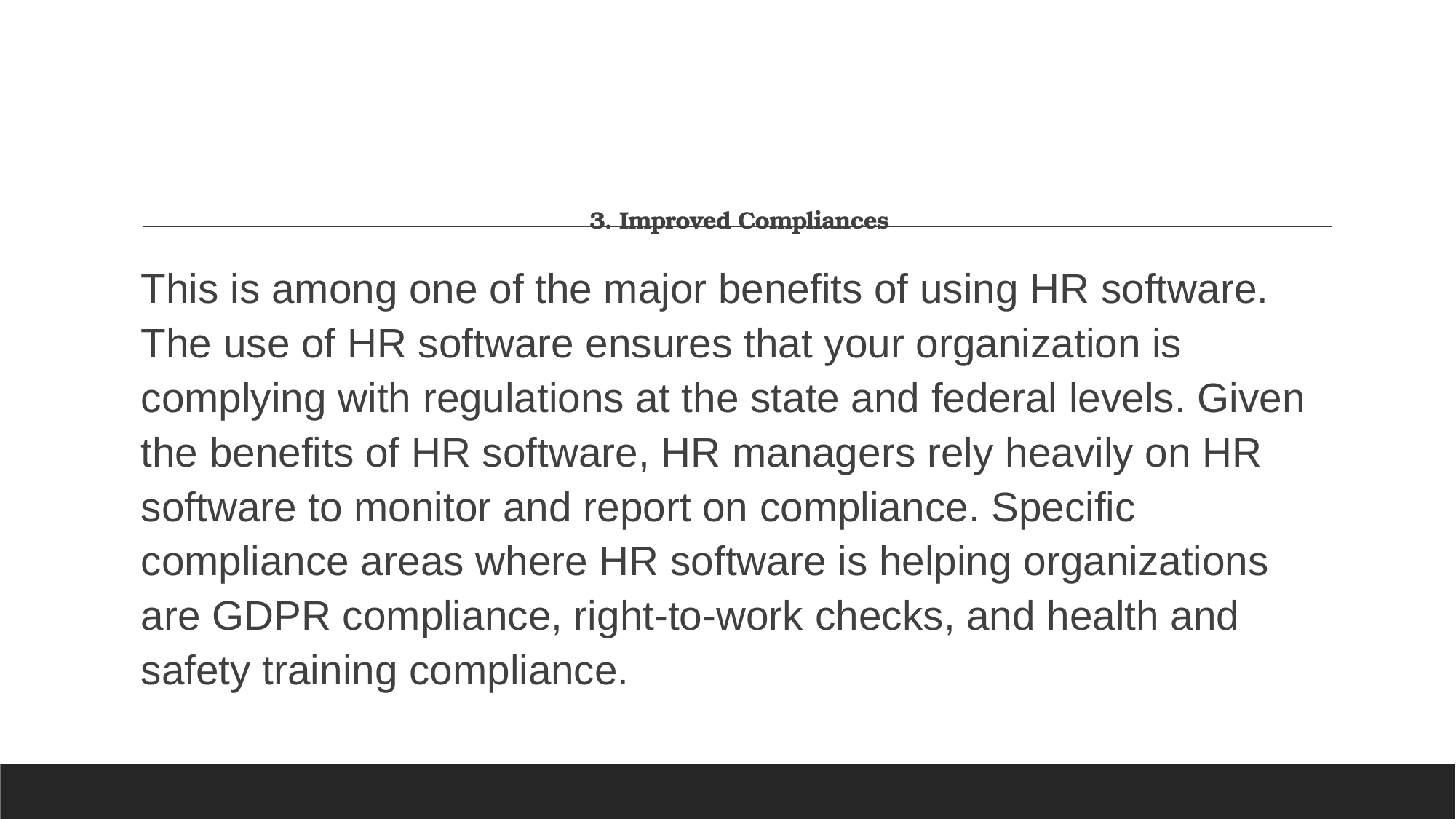

# 3. Improved Compliances
This is among one of the major benefits of using HR software. The use of HR software ensures that your organization is complying with regulations at the state and federal levels. Given the benefits of HR software, HR managers rely heavily on HR software to monitor and report on compliance. Specific compliance areas where HR software is helping organizations are GDPR compliance, right-to-work checks, and health and safety training compliance.